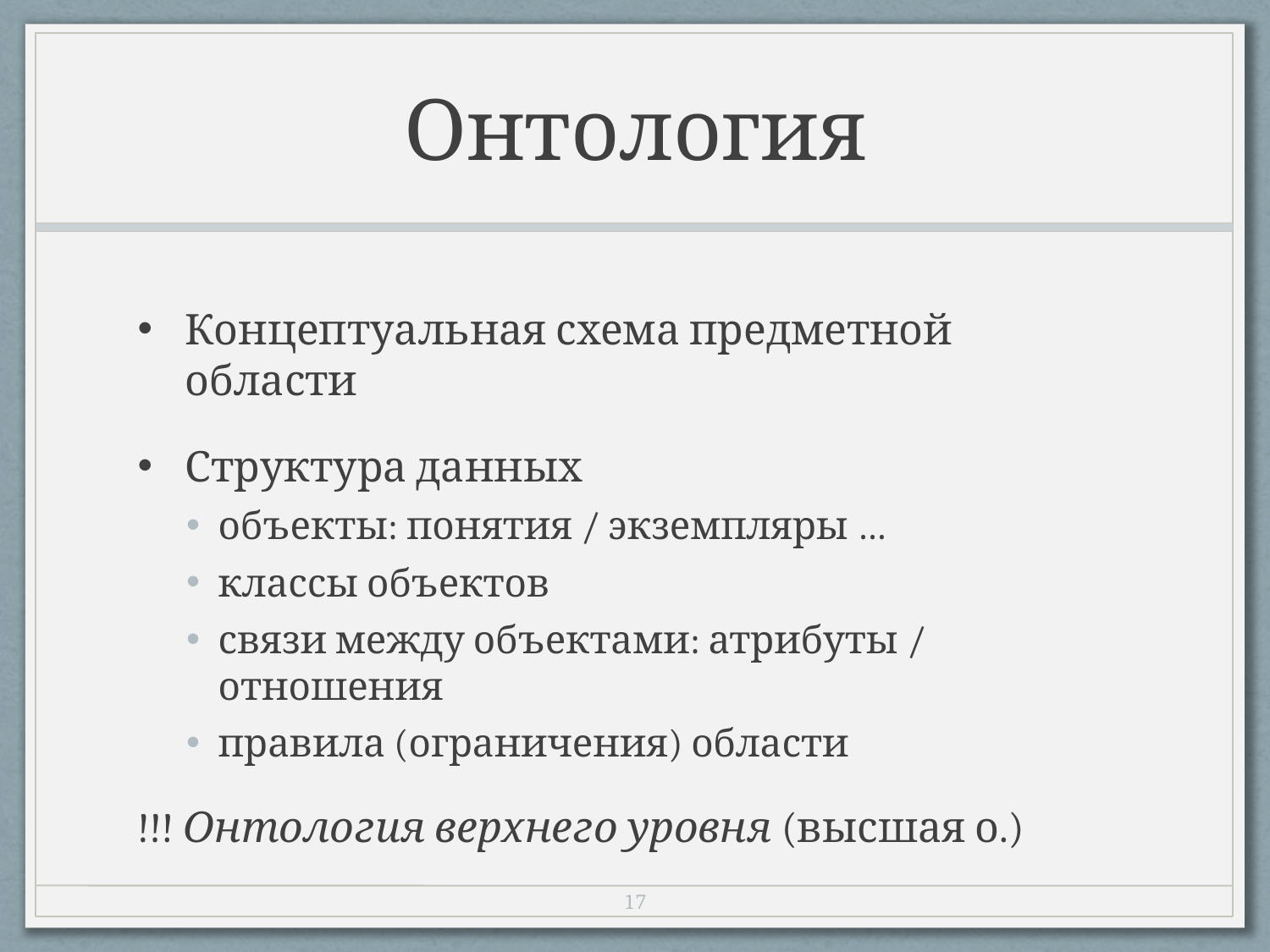

# Онтология
Концептуальная схема предметной области
Структура данных
объекты: понятия / экземпляры …
классы объектов
связи между объектами: атрибуты / отношения
правила (ограничения) области
!!! Онтология верхнего уровня (высшая о.)
17